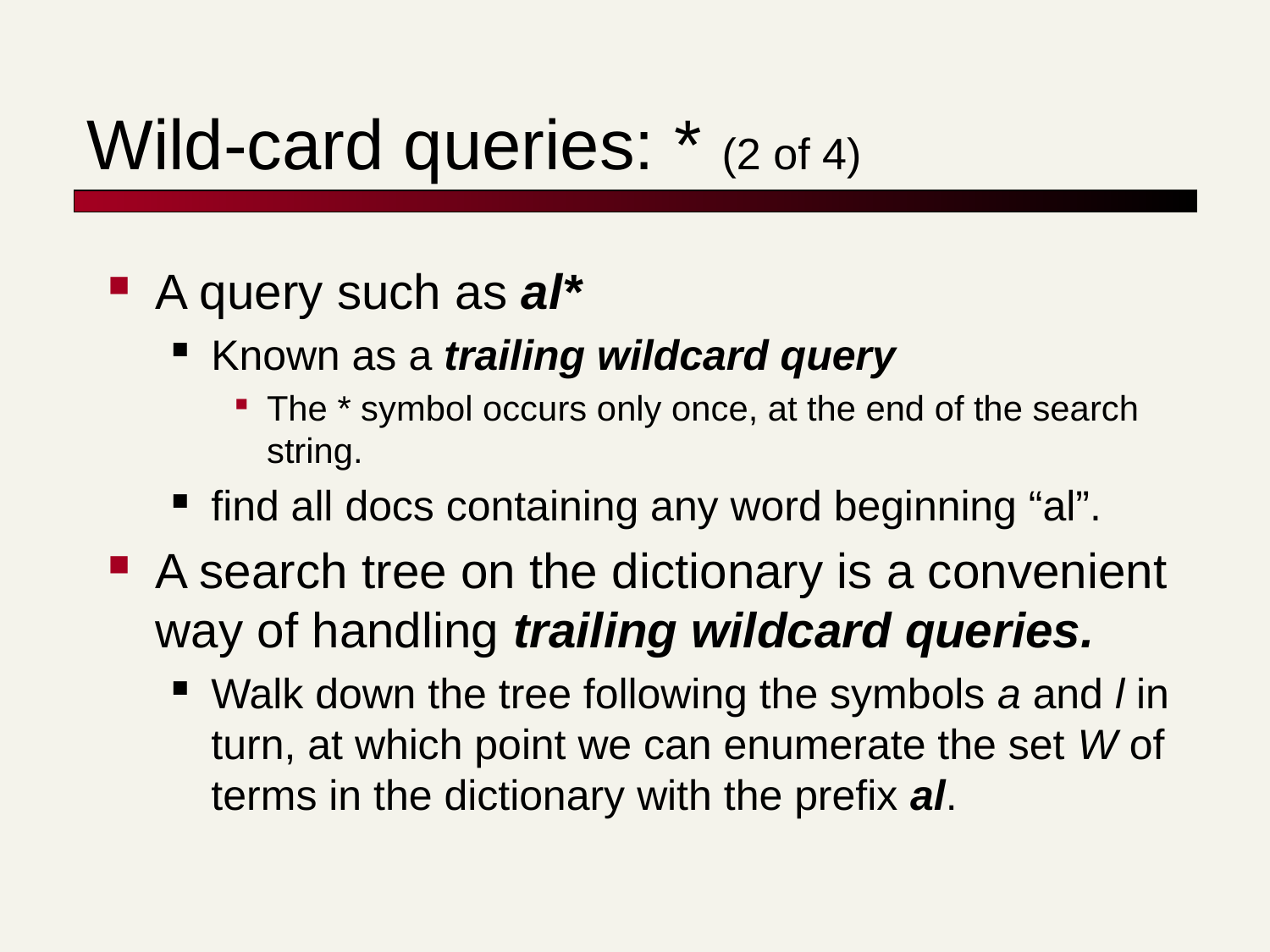

# Wild-card queries: * (2 of 4)
A query such as al*
Known as a trailing wildcard query
The * symbol occurs only once, at the end of the search string.
find all docs containing any word beginning “al”.
A search tree on the dictionary is a convenient way of handling trailing wildcard queries.
Walk down the tree following the symbols a and l in turn, at which point we can enumerate the set W of terms in the dictionary with the prefix al.